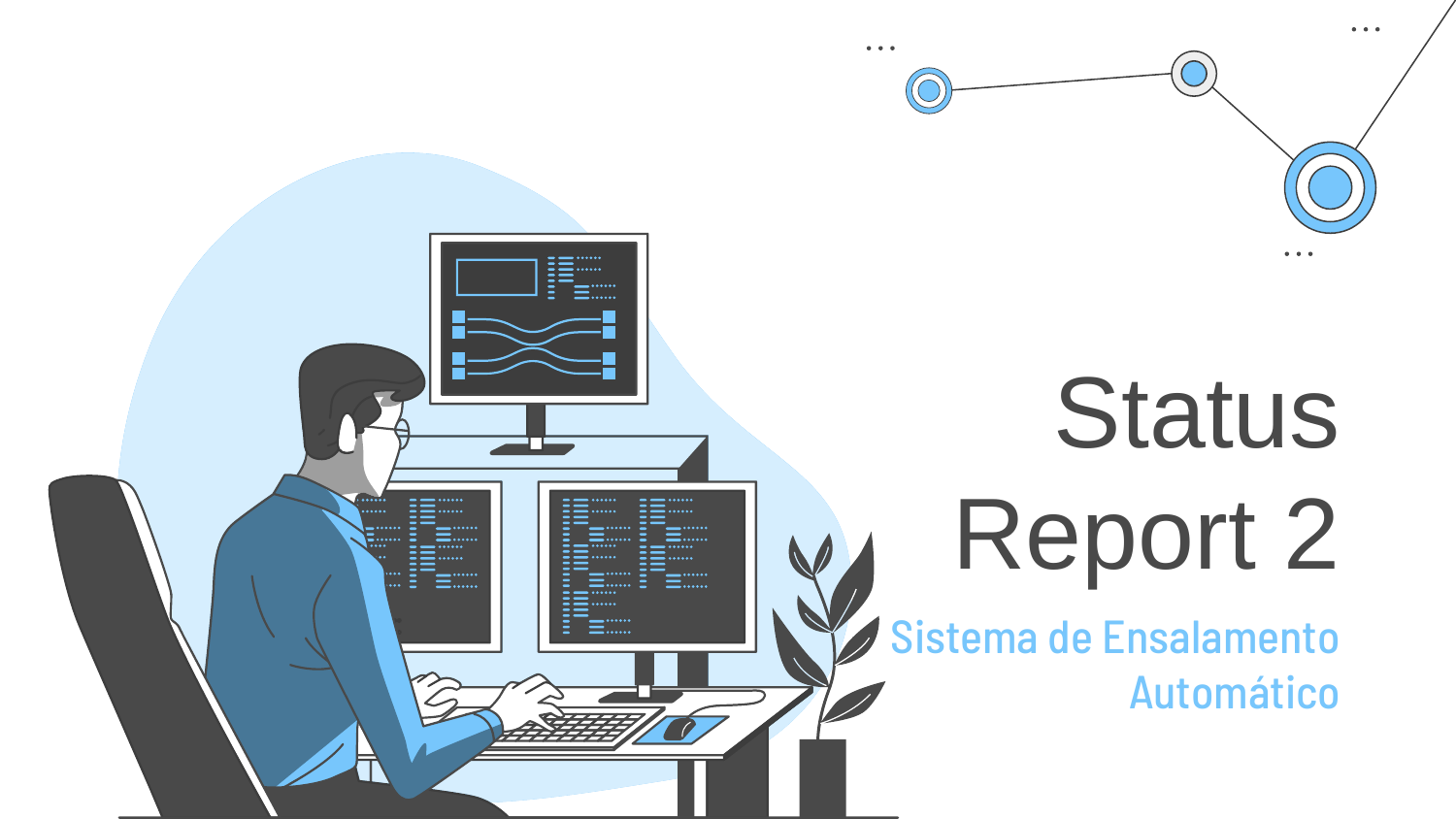

# Status Report 2
Sistema de Ensalamento Automático